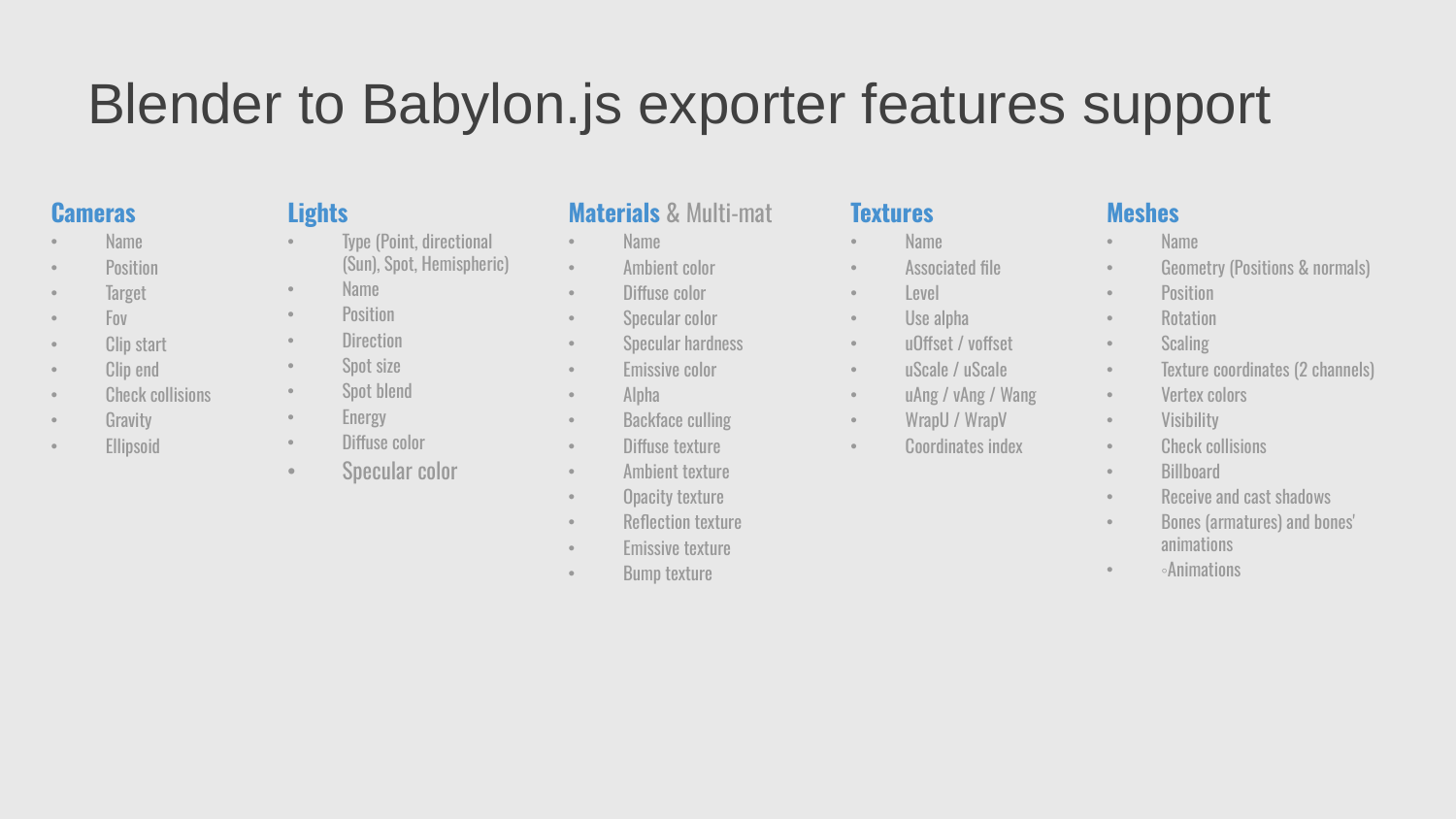

# Blender to Babylon.js exporter features support
Cameras
Name
Position
Target
Fov
Clip start
Clip end
Check collisions
Gravity
Ellipsoid

Lights
Type (Point, directional (Sun), Spot, Hemispheric)
Name
Position
Direction
Spot size
Spot blend
Energy
Diffuse color
Specular color
Materials & Multi-mat
Name
Ambient color
Diffuse color
Specular color
Specular hardness
Emissive color
Alpha
Backface culling
Diffuse texture
Ambient texture
Opacity texture
Reflection texture
Emissive texture
Bump texture
Textures
Name
Associated file
Level
Use alpha
uOffset / voffset
uScale / uScale
uAng / vAng / Wang
WrapU / WrapV
Coordinates index
Meshes
Name
Geometry (Positions & normals)
Position
Rotation
Scaling
Texture coordinates (2 channels)
Vertex colors
Visibility
Check collisions
Billboard
Receive and cast shadows
Bones (armatures) and bones' animations
◦Animations